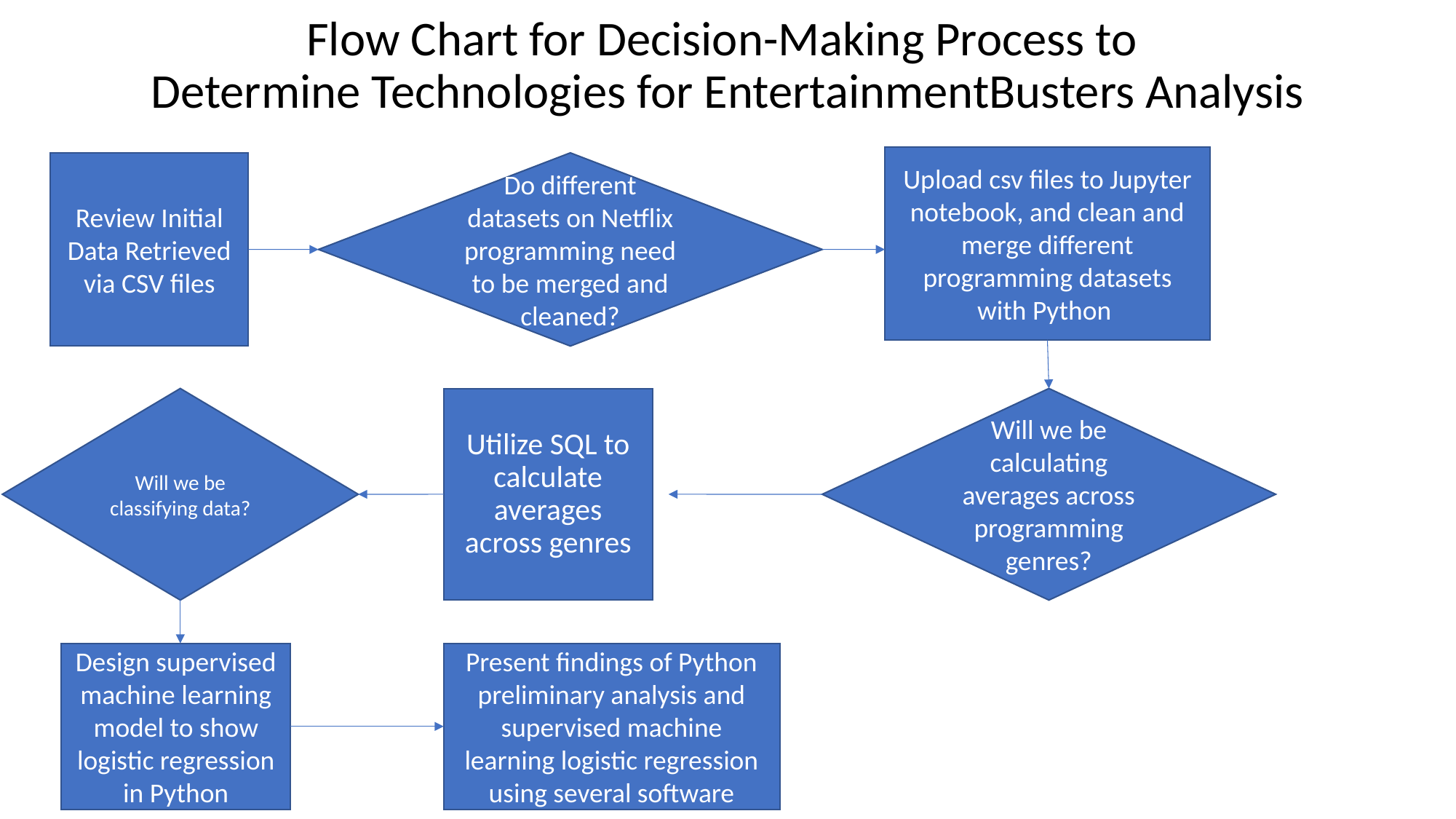

# Flow Chart for Decision-Making Process to Determine Technologies for EntertainmentBusters Analysis
Upload csv files to Jupyter notebook, and clean and merge different programming datasets with Python
Review Initial Data Retrieved via CSV files
Do different datasets on Netflix programming need to be merged and cleaned?
Will we be classifying data?
Will we be calculating averages across programming genres?
Utilize SQL to calculate averages across genres
Design supervised machine learning model to show logistic regression in Python
Present findings of Python preliminary analysis and supervised machine learning logistic regression using several software